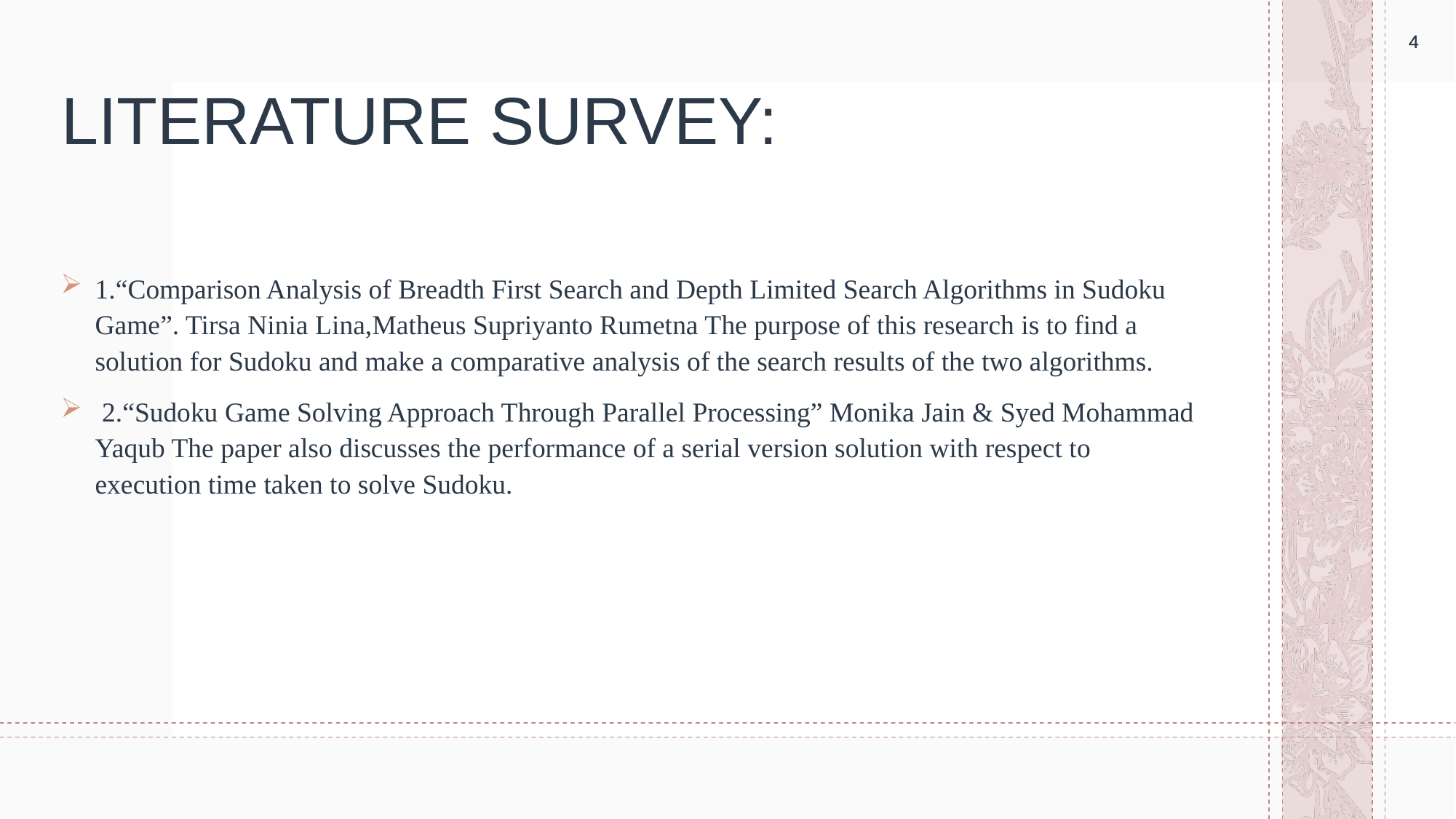

4
4
# LITERATURE SURVEY:
1.“Comparison Analysis of Breadth First Search and Depth Limited Search Algorithms in Sudoku Game”. Tirsa Ninia Lina,Matheus Supriyanto Rumetna The purpose of this research is to find a solution for Sudoku and make a comparative analysis of the search results of the two algorithms.
 2.“Sudoku Game Solving Approach Through Parallel Processing” Monika Jain & Syed Mohammad Yaqub The paper also discusses the performance of a serial version solution with respect to execution time taken to solve Sudoku.